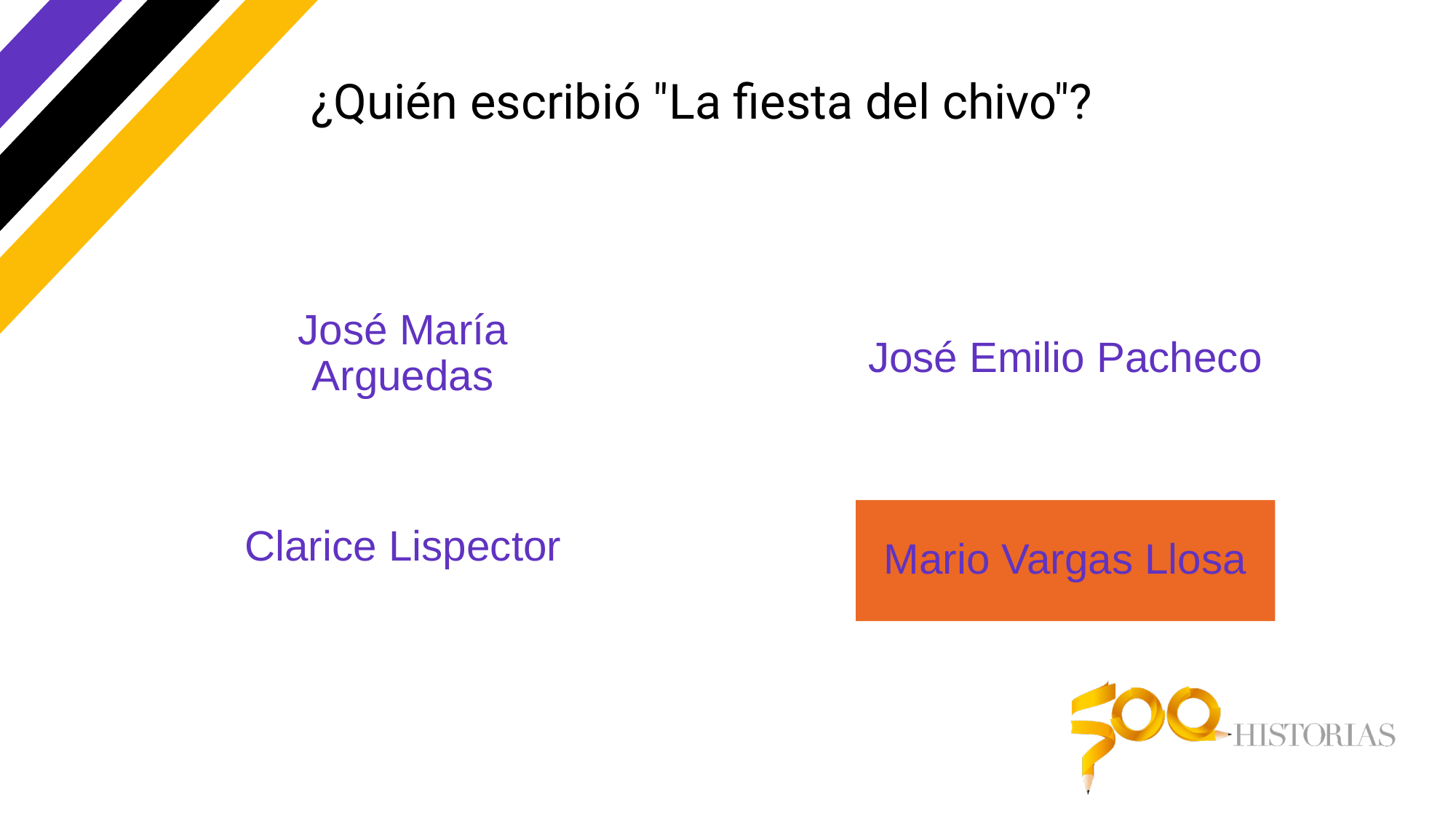

# ¿Quién escribió "La fiesta del chivo"?
José María Arguedas
José Emilio Pacheco
Clarice Lispector
Mario Vargas Llosa